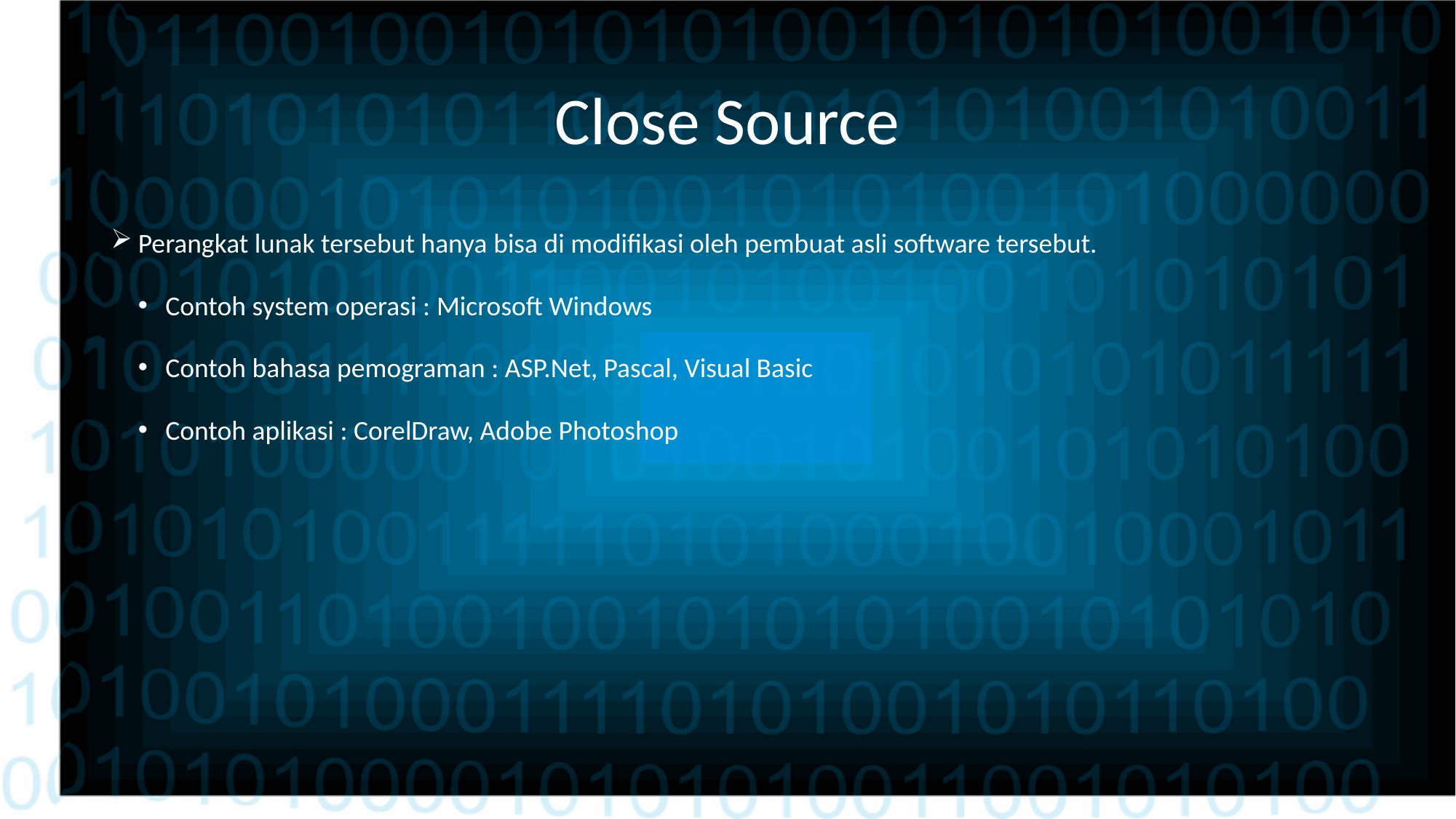

# Close Source
Perangkat lunak tersebut hanya bisa di modifikasi oleh pembuat asli software tersebut.
Contoh system operasi : Microsoft Windows
Contoh bahasa pemograman : ASP.Net, Pascal, Visual Basic
Contoh aplikasi : CorelDraw, Adobe Photoshop